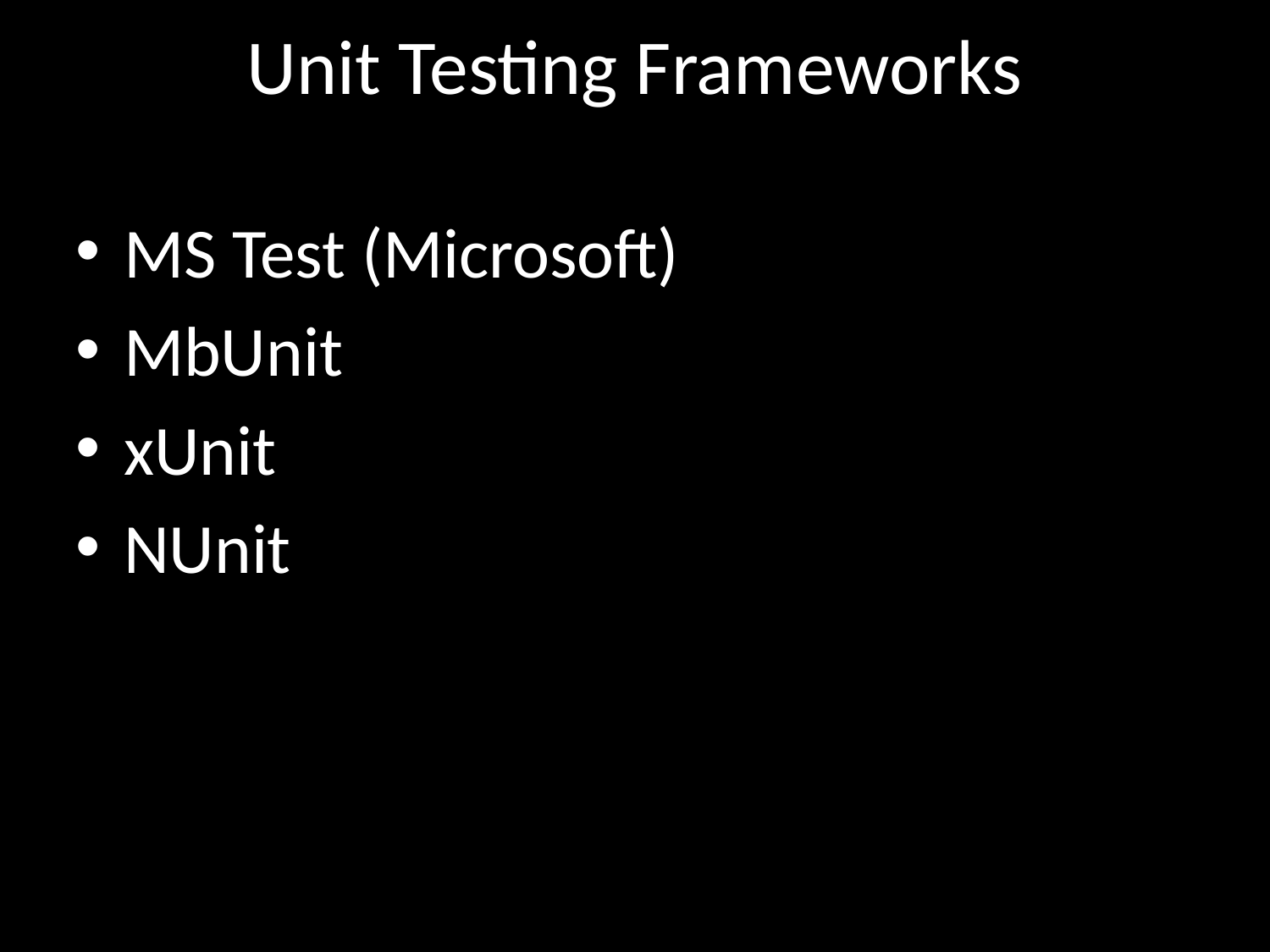

Unit Testing Frameworks
MS Test (Microsoft)
MbUnit
xUnit
NUnit